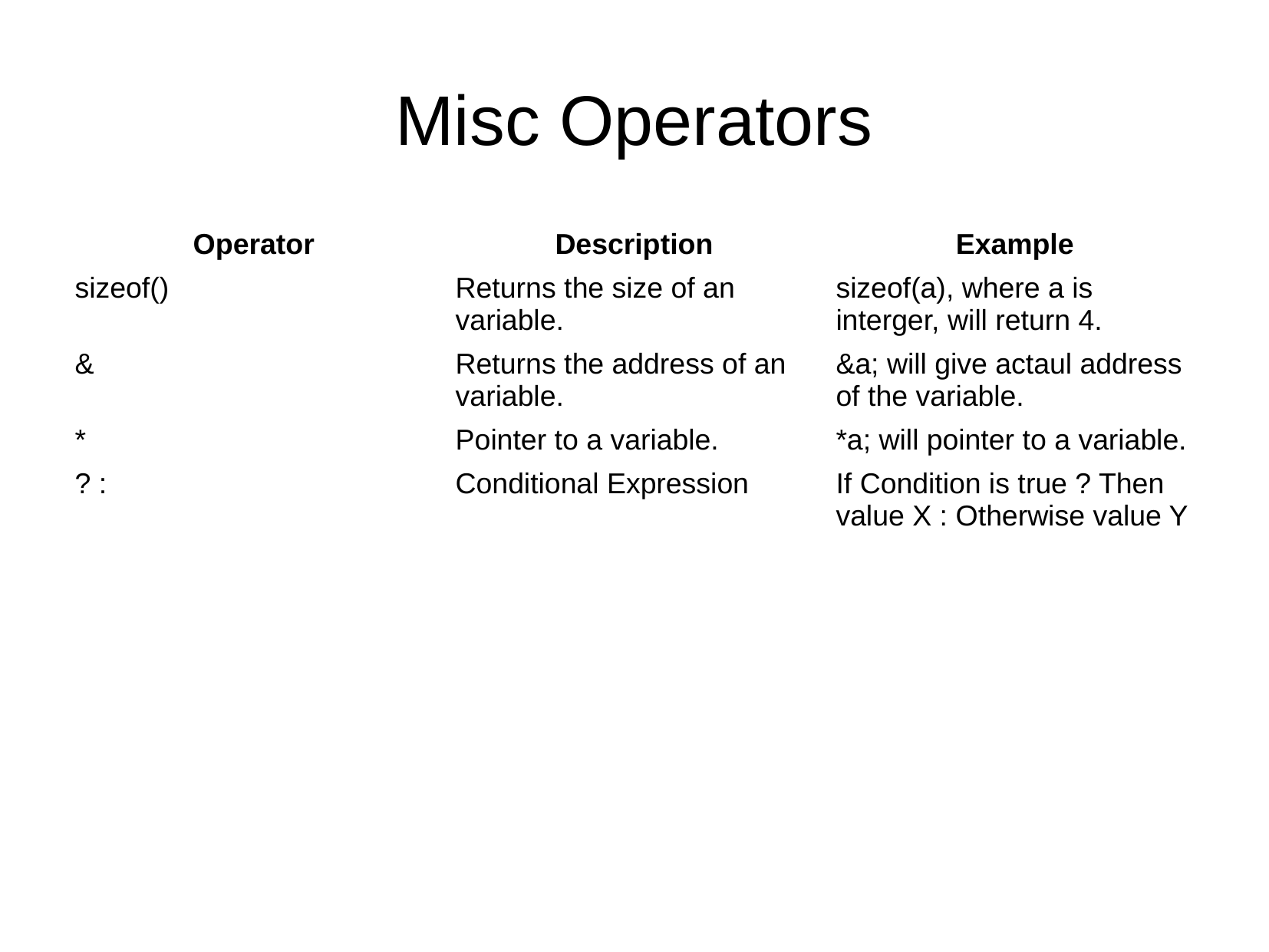

Misc Operators
| Operator | Description | Example |
| --- | --- | --- |
| sizeof() | Returns the size of an variable. | sizeof(a), where a is interger, will return 4. |
| & | Returns the address of an variable. | &a; will give actaul address of the variable. |
| \* | Pointer to a variable. | \*a; will pointer to a variable. |
| ? : | Conditional Expression | If Condition is true ? Then value X : Otherwise value Y |